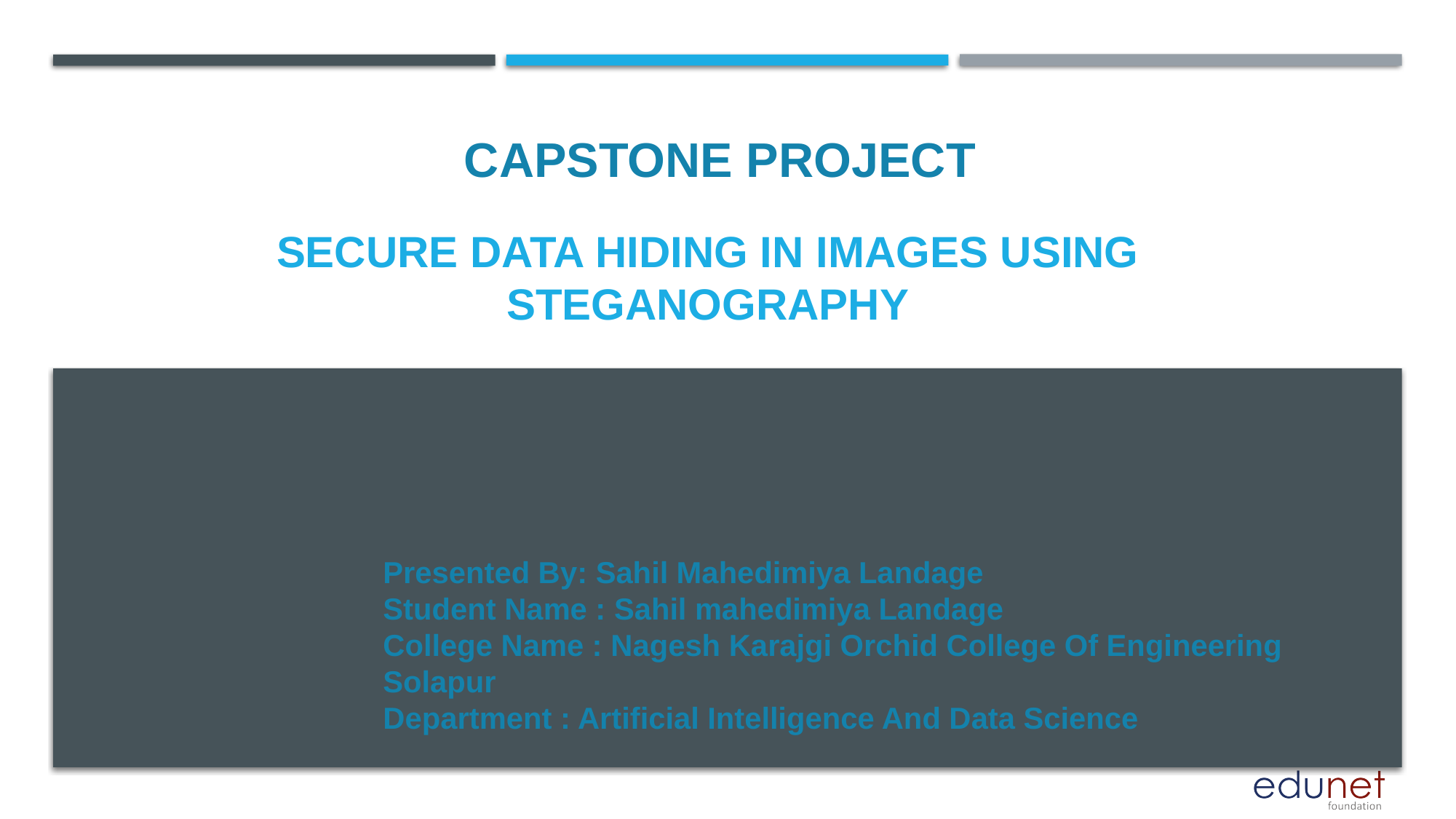

CAPSTONE PROJECT
# Secure data hiding in images using steganography
Presented By: Sahil Mahedimiya Landage
Student Name : Sahil mahedimiya Landage
College Name : Nagesh Karajgi Orchid College Of Engineering Solapur
Department : Artificial Intelligence And Data Science